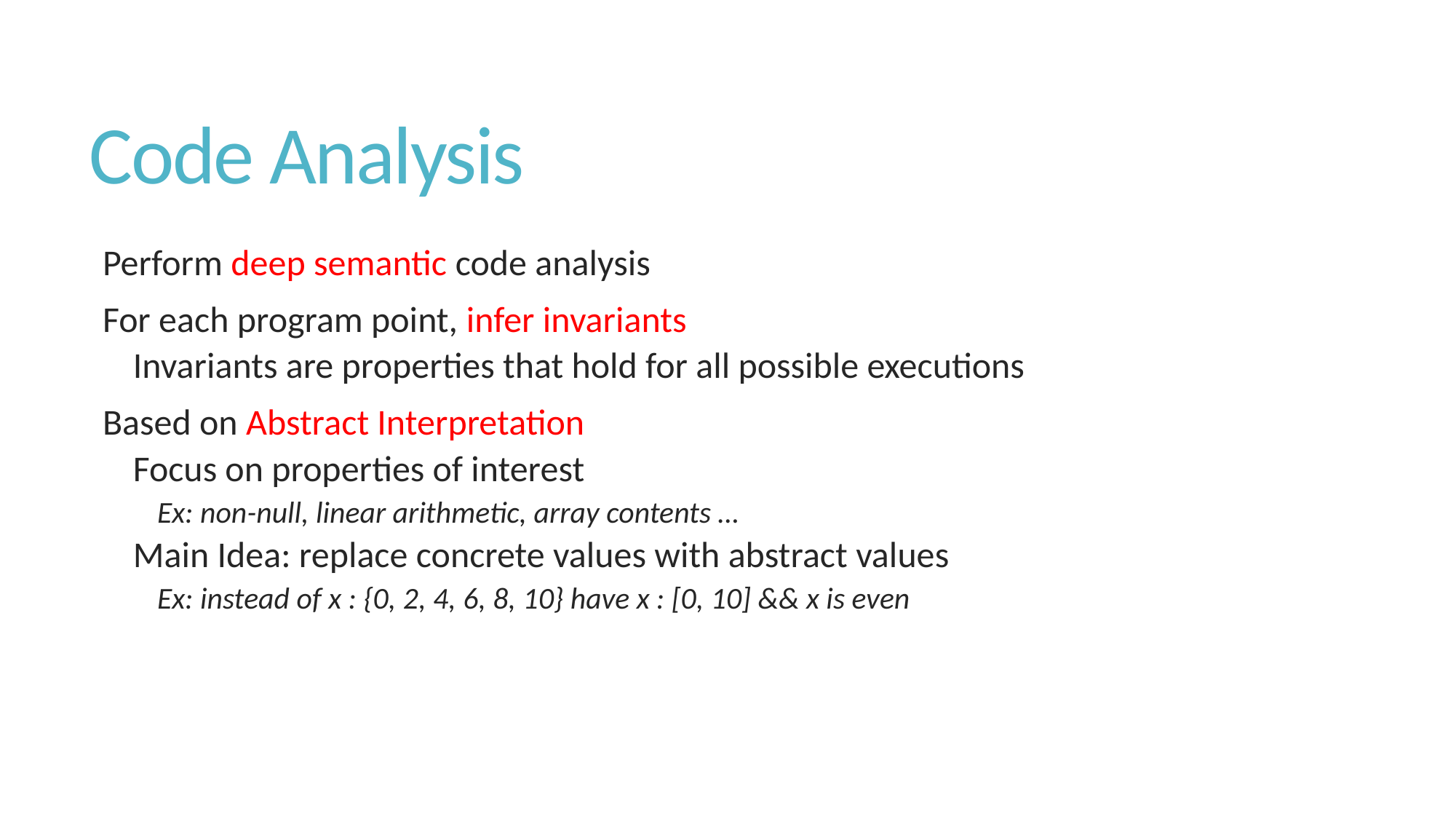

# Code Analysis
Perform deep semantic code analysis
For each program point, infer invariants
Invariants are properties that hold for all possible executions
Based on Abstract Interpretation
Focus on properties of interest
Ex: non-null, linear arithmetic, array contents …
Main Idea: replace concrete values with abstract values
Ex: instead of x : {0, 2, 4, 6, 8, 10} have x : [0, 10] && x is even